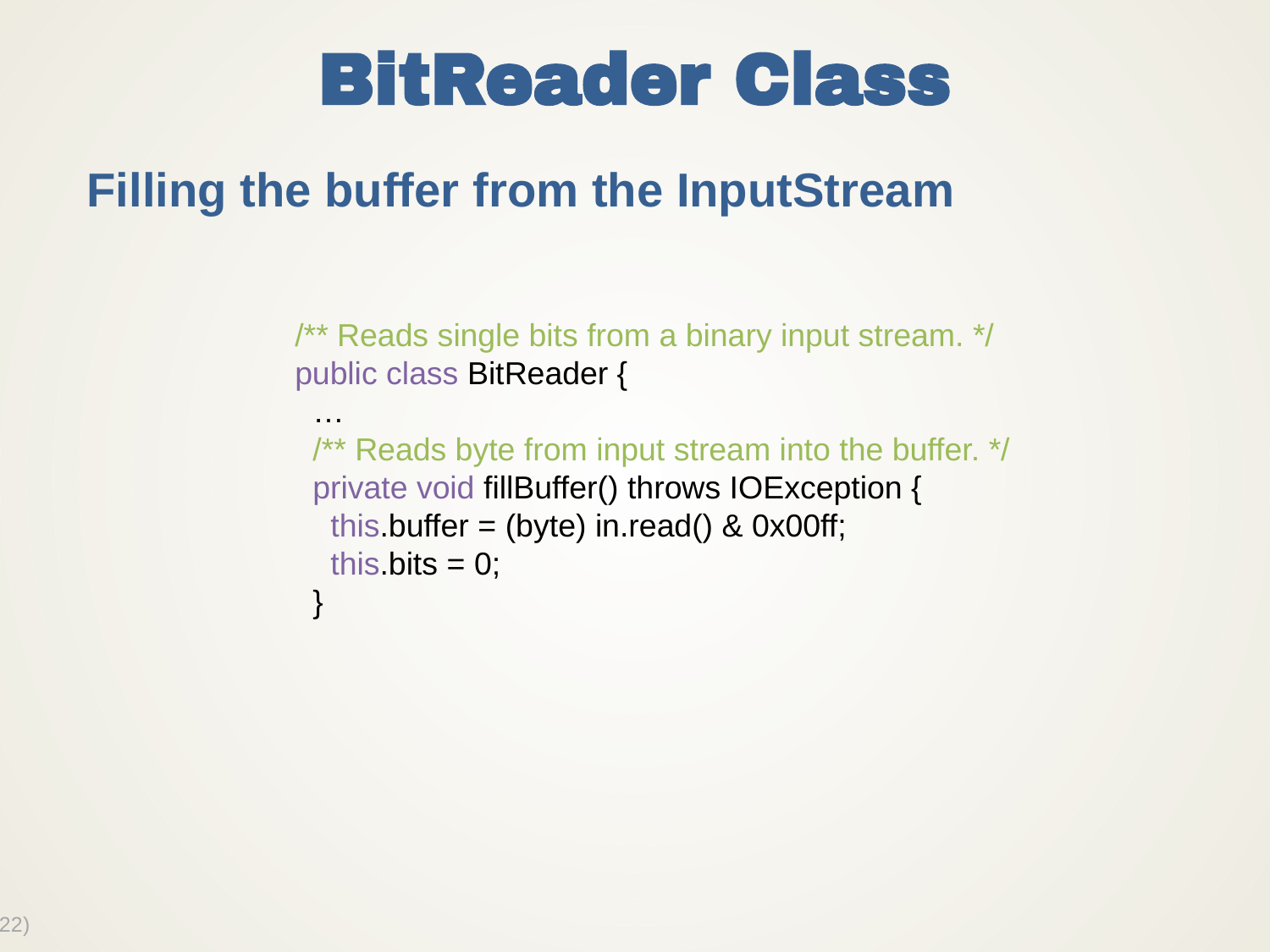

# BitReader Class
Filling the buffer from the InputStream
/** Reads single bits from a binary input stream. */
public class BitReader {
  …
  /** Reads byte from input stream into the buffer. */
  private void fillBuffer() throws IOException {
    this.buffer = (byte) in.read() & 0x00ff;
    this.bits = 0;
  }